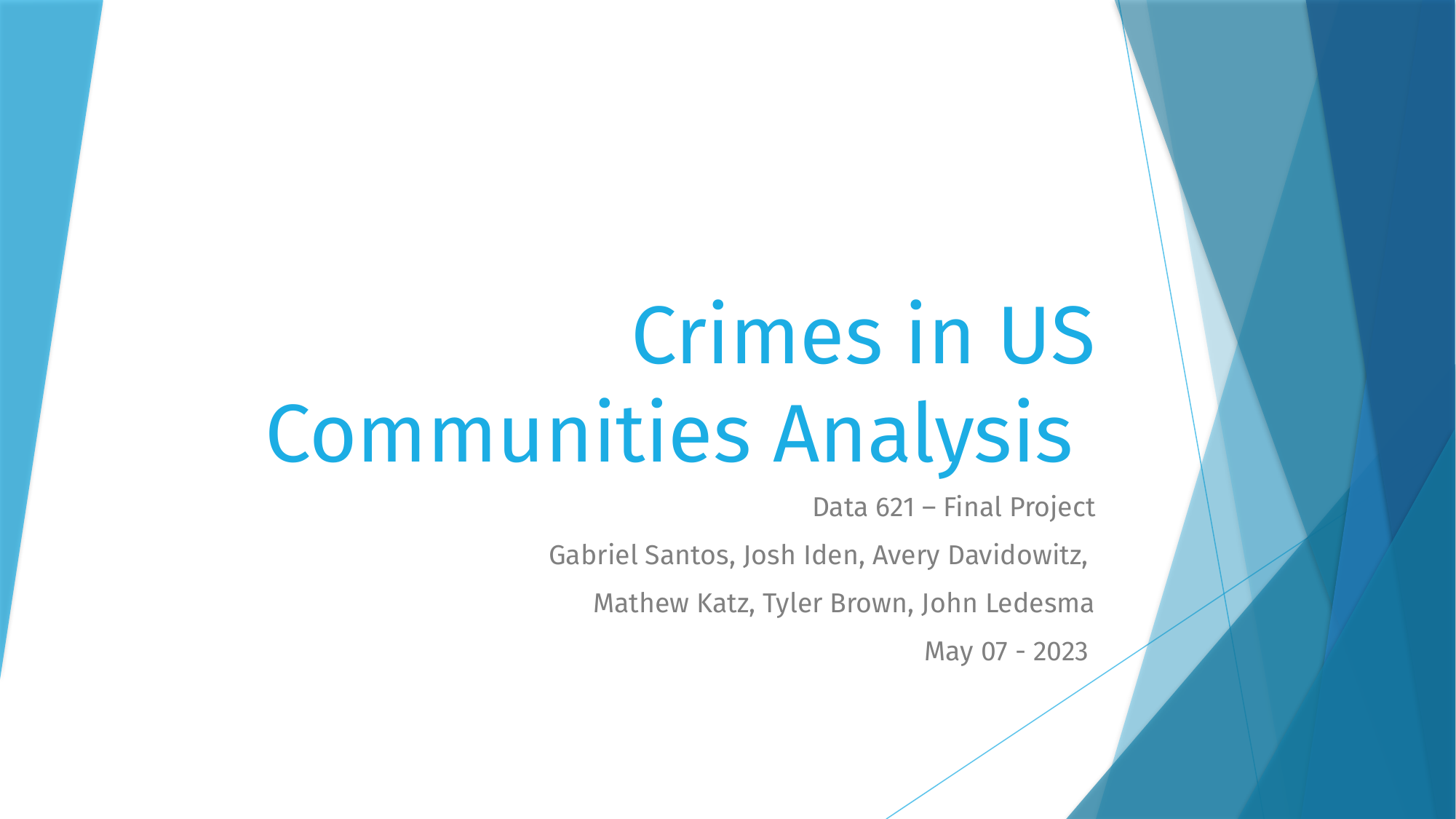

# Crimes in US Communities Analysis
Data 621 – Final Project
Gabriel Santos, Josh Iden, Avery Davidowitz,
Mathew Katz, Tyler Brown, John Ledesma
May 07 - 2023